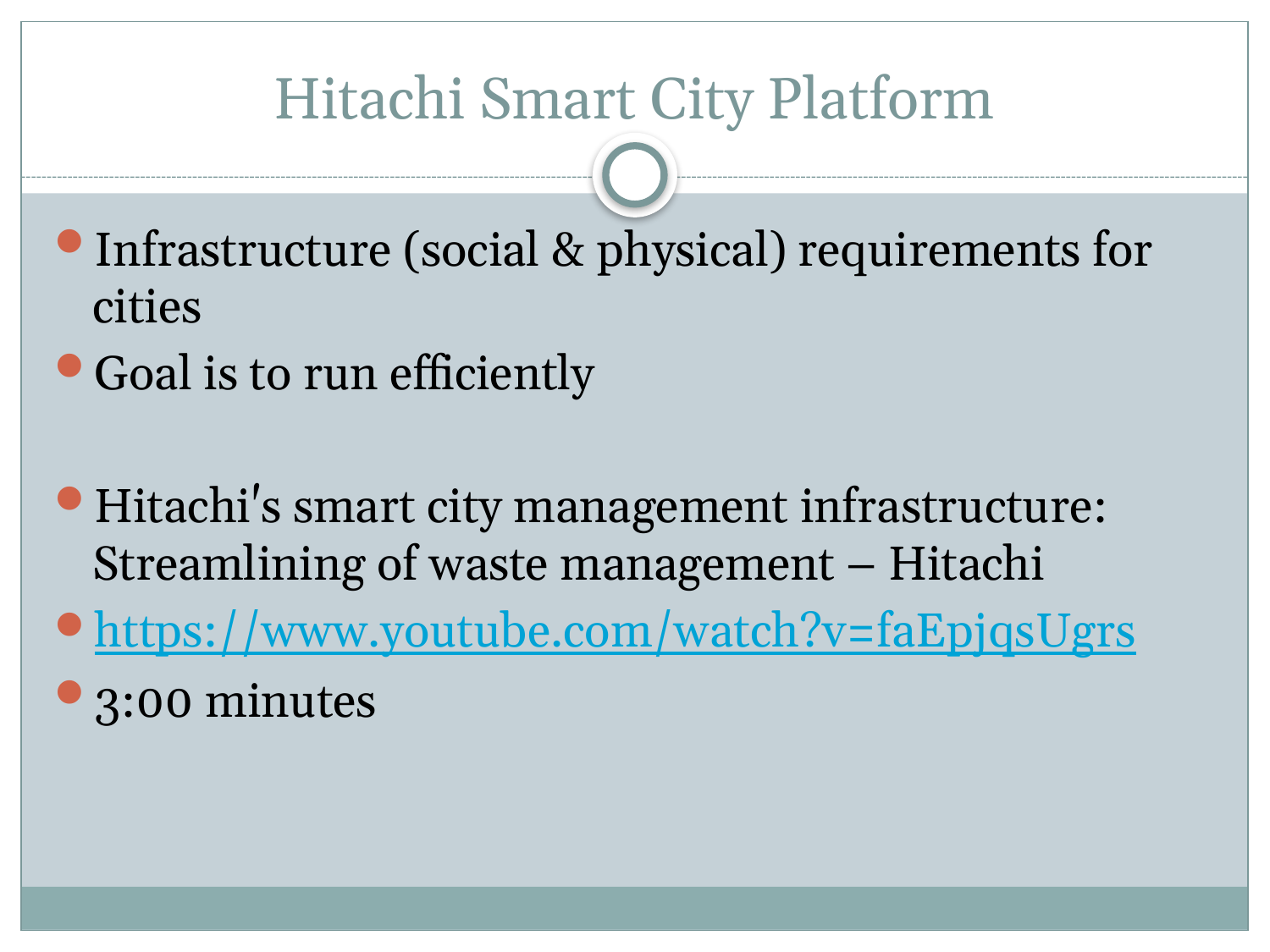

# Hitachi Smart City Platform
Infrastructure (social & physical) requirements for cities
Goal is to run efficiently

Hitachi's smart city management infrastructure: Streamlining of waste management – Hitachi
https://www.youtube.com/watch?v=faEpjqsUgrs
3:00 minutes